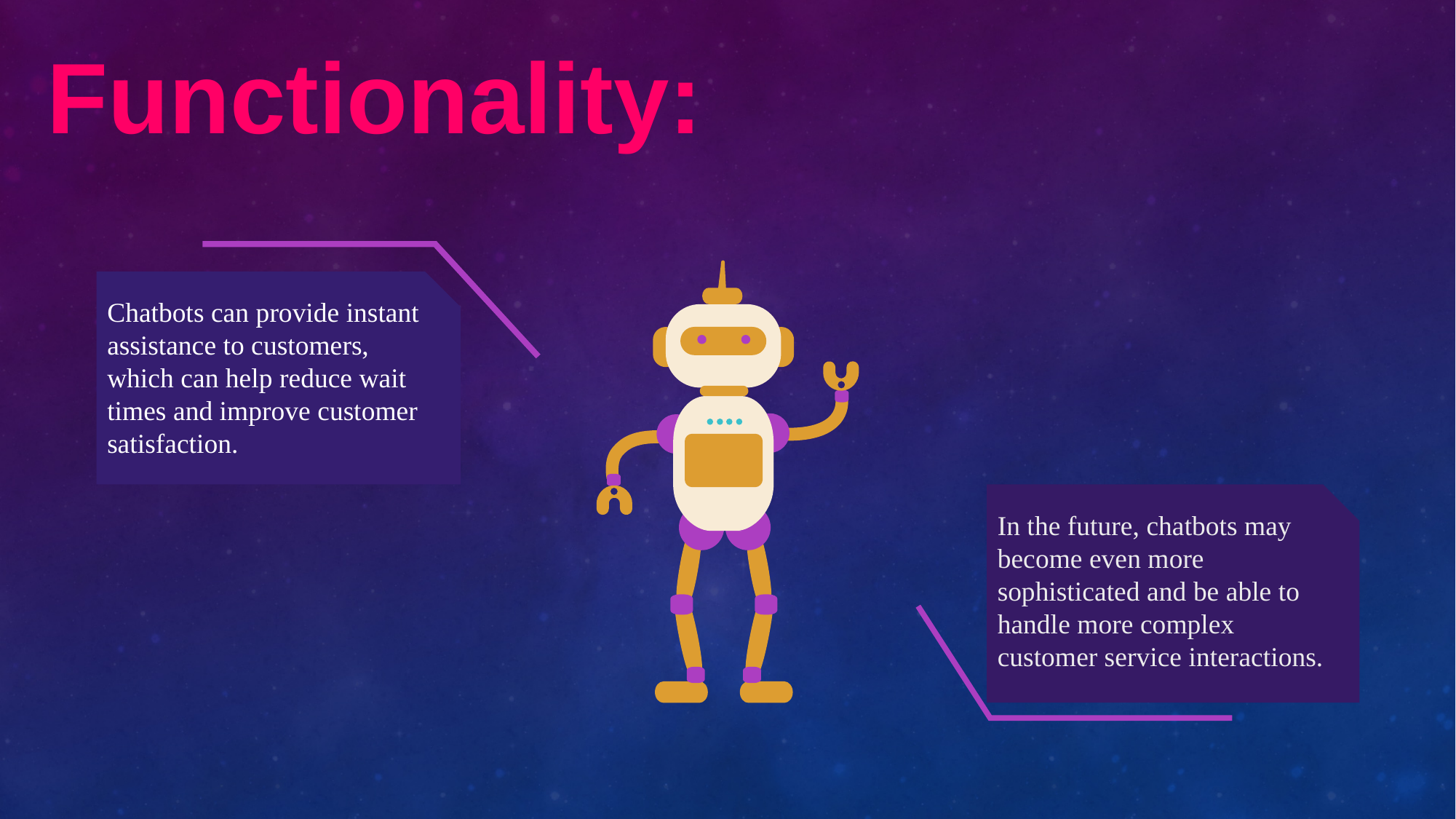

Functionality:

Chatbots can provide instant assistance to customers, which can help reduce wait times and improve customer satisfaction.
In the future, chatbots may become even more sophisticated and be able to handle more complex customer service interactions.